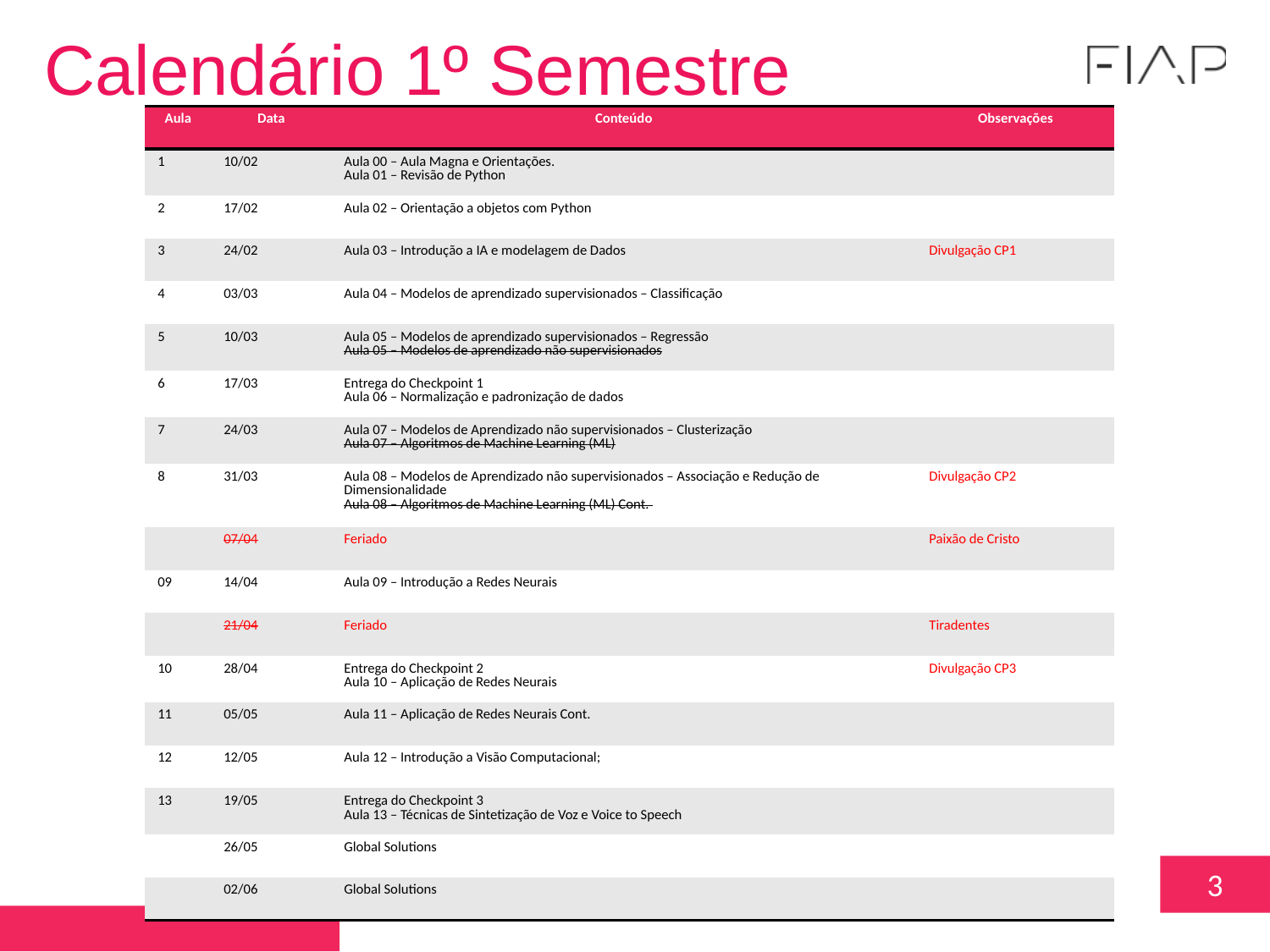

Calendário 1º Semestre
| Aula | Data | Conteúdo | Observações |
| --- | --- | --- | --- |
| 1 | 10/02 | Aula 00 – Aula Magna e Orientações. Aula 01 – Revisão de Python |  |
| 2 | 17/02 | Aula 02 – Orientação a objetos com Python |  |
| 3 | 24/02 | Aula 03 – Introdução a IA e modelagem de Dados | Divulgação CP1 |
| 4 | 03/03 | Aula 04 – Modelos de aprendizado supervisionados – Classificação |  |
| 5 | 10/03 | Aula 05 – Modelos de aprendizado supervisionados – Regressão Aula 05 – Modelos de aprendizado não supervisionados |  |
| 6 | 17/03 | Entrega do Checkpoint 1 Aula 06 – Normalização e padronização de dados |  |
| 7 | 24/03 | Aula 07 – Modelos de Aprendizado não supervisionados – Clusterização Aula 07 – Algoritmos de Machine Learning (ML) |  |
| 8 | 31/03 | Aula 08 – Modelos de Aprendizado não supervisionados – Associação e Redução de Dimensionalidade Aula 08 – Algoritmos de Machine Learning (ML) Cont. | Divulgação CP2 |
|  | 07/04 | Feriado | Paixão de Cristo |
| 09 | 14/04 | Aula 09 – Introdução a Redes Neurais |  |
|  | 21/04 | Feriado | Tiradentes |
| 10 | 28/04 | Entrega do Checkpoint 2 Aula 10 – Aplicação de Redes Neurais | Divulgação CP3 |
| 11 | 05/05 | Aula 11 – Aplicação de Redes Neurais Cont. |  |
| 12 | 12/05 | Aula 12 – Introdução a Visão Computacional; |  |
| 13 | 19/05 | Entrega do Checkpoint 3 Aula 13 – Técnicas de Sintetização de Voz e Voice to Speech |  |
|  | 26/05 | Global Solutions |  |
|  | 02/06 | Global Solutions |  |